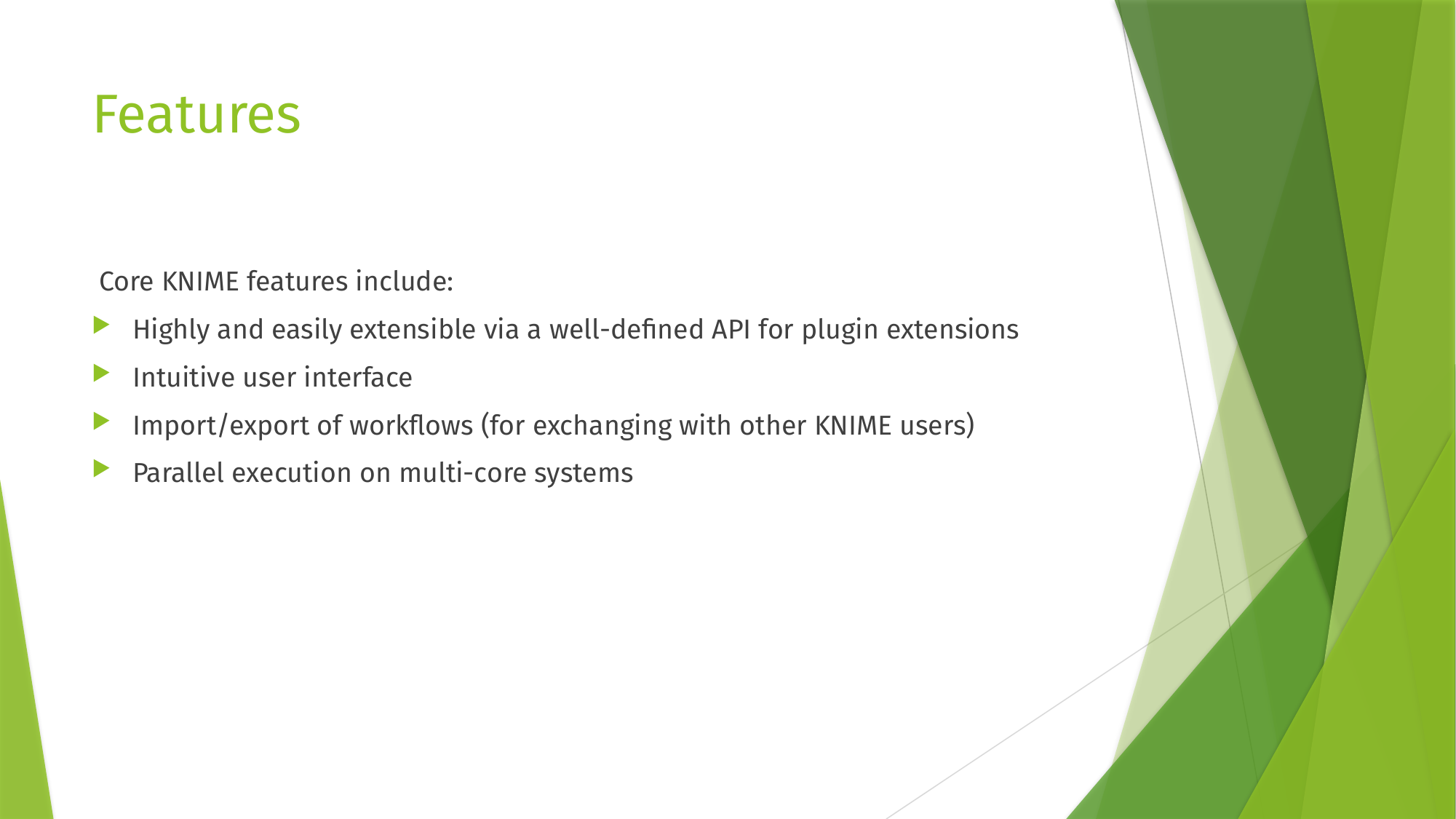

# Features
 Core KNIME features include:
Highly and easily extensible via a well-defined API for plugin extensions
Intuitive user interface
Import/export of workflows (for exchanging with other KNIME users)
Parallel execution on multi-core systems